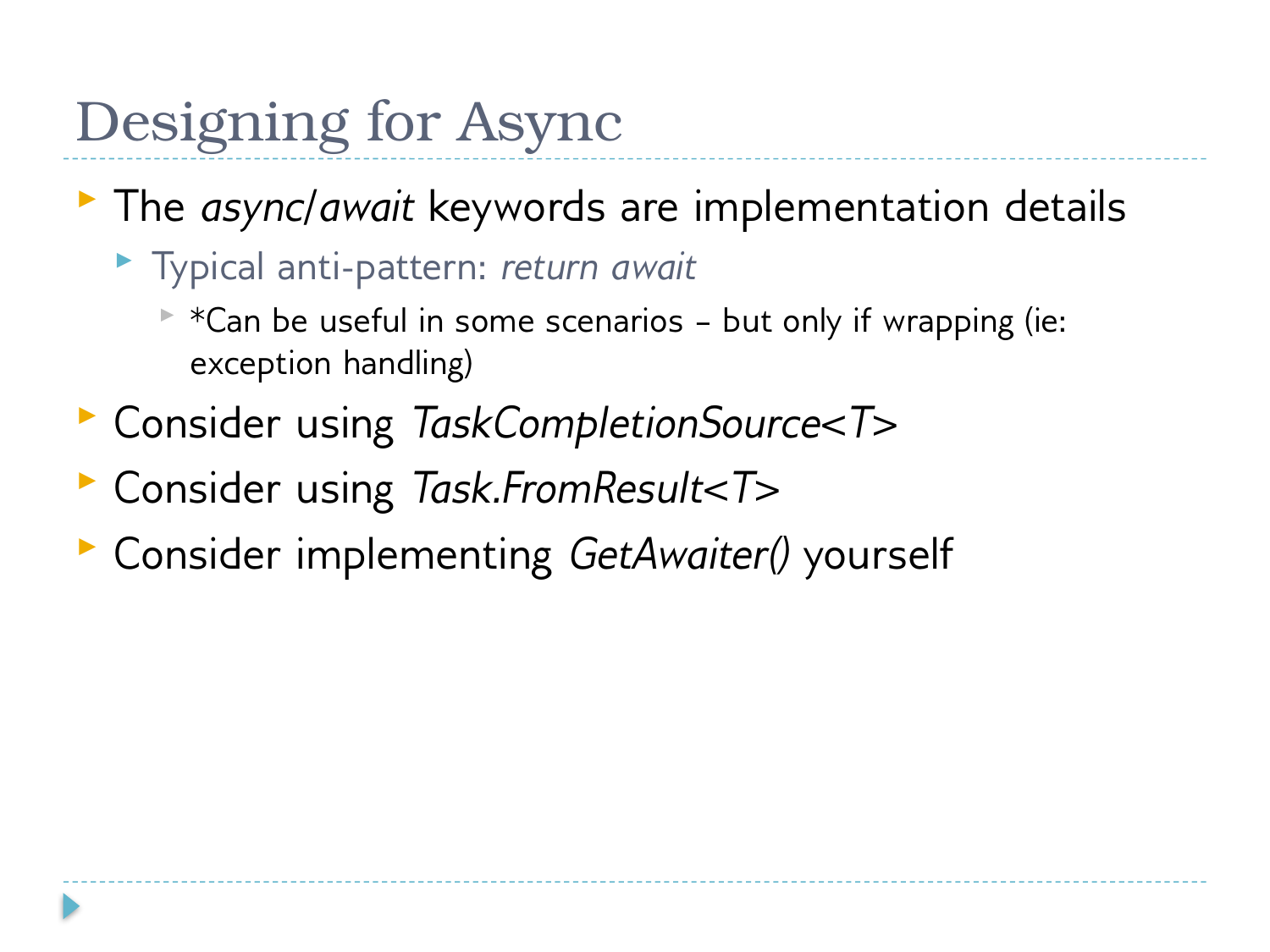

# Designing for Async
The async/await keywords are implementation details
Typical anti-pattern: return await
*Can be useful in some scenarios – but only if wrapping (ie: exception handling)
Consider using TaskCompletionSource<T>
Consider using Task.FromResult<T>
Consider implementing GetAwaiter() yourself